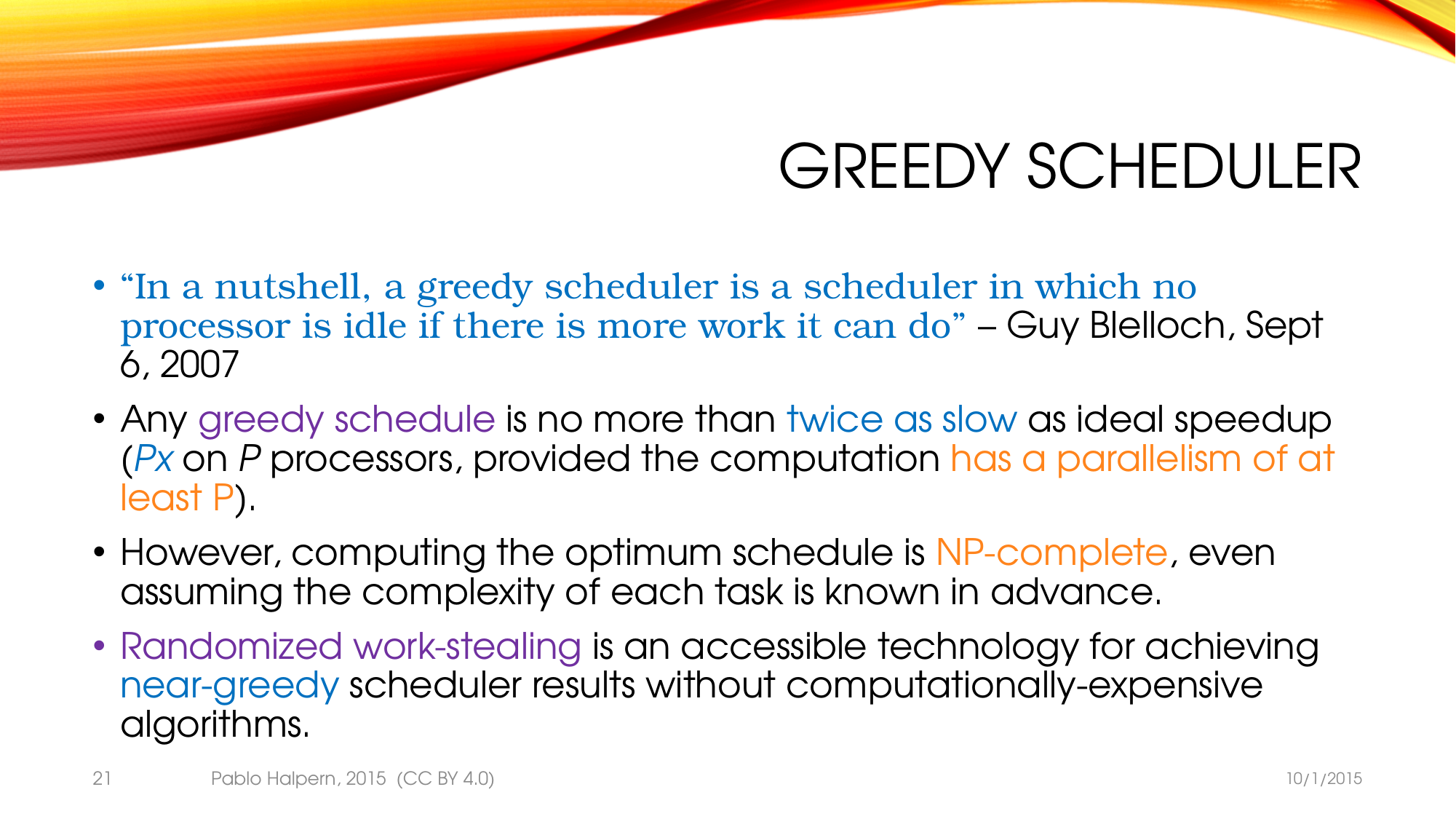

# Greedy Scheduler
“In a nutshell, a greedy scheduler is a scheduler in which no processor is idle if there is more work it can do” – Guy Blelloch, Sept 6, 2007
Any greedy schedule is no more than twice as slow as ideal speedup (Px on P processors, provided the computation has a parallelism of at least P).
However, computing the optimum schedule is NP-complete, even assuming the complexity of each task is known in advance.
Randomized work-stealing is an accessible technology for achieving near-greedy scheduler results without computationally-expensive algorithms.
21
Pablo Halpern, 2015  (CC BY 4.0)
10/1/2015